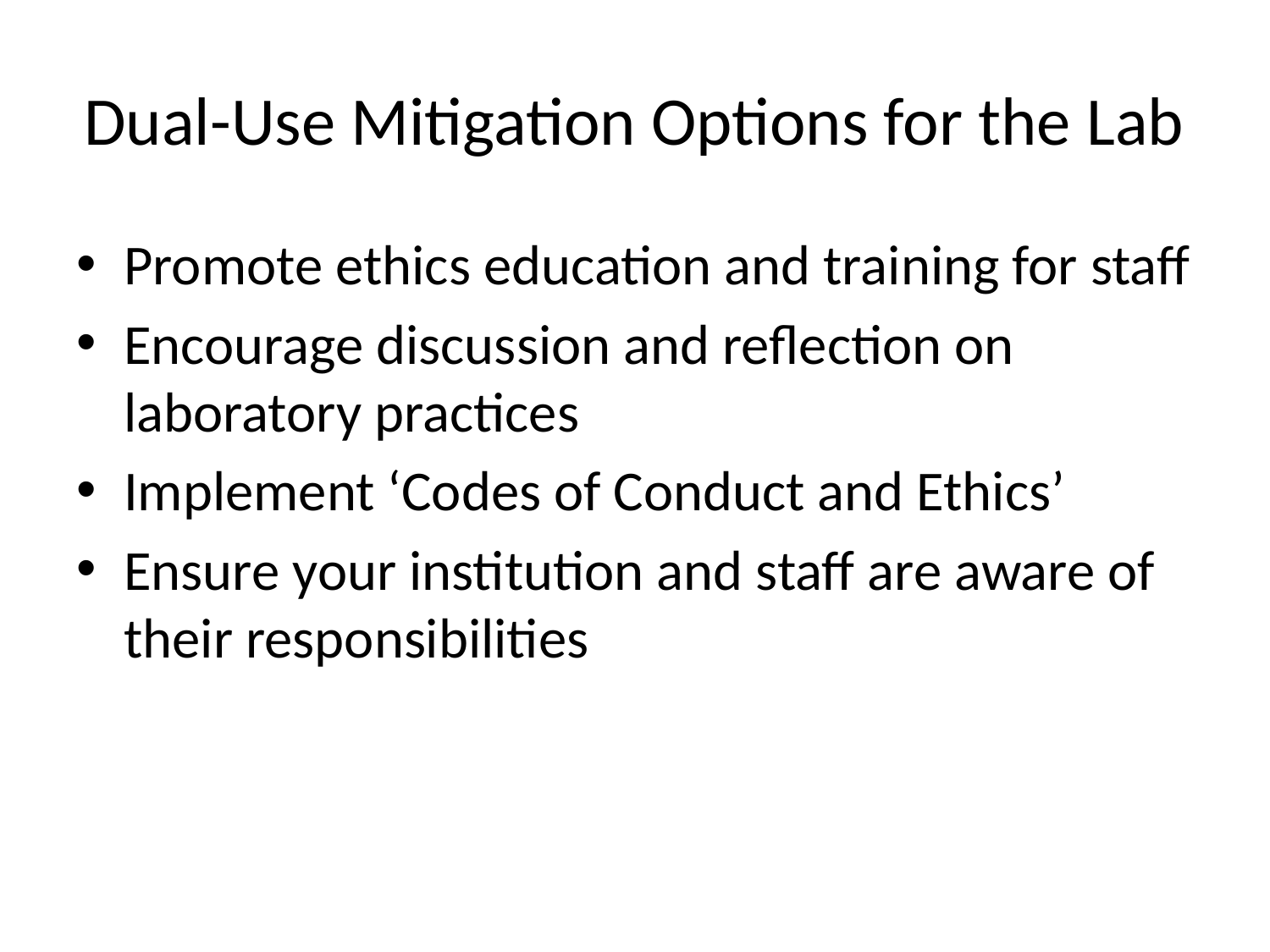

# Dual-Use Mitigation Options for the Lab
Promote ethics education and training for staff
Encourage discussion and reflection on laboratory practices
Implement ‘Codes of Conduct and Ethics’
Ensure your institution and staff are aware of their responsibilities